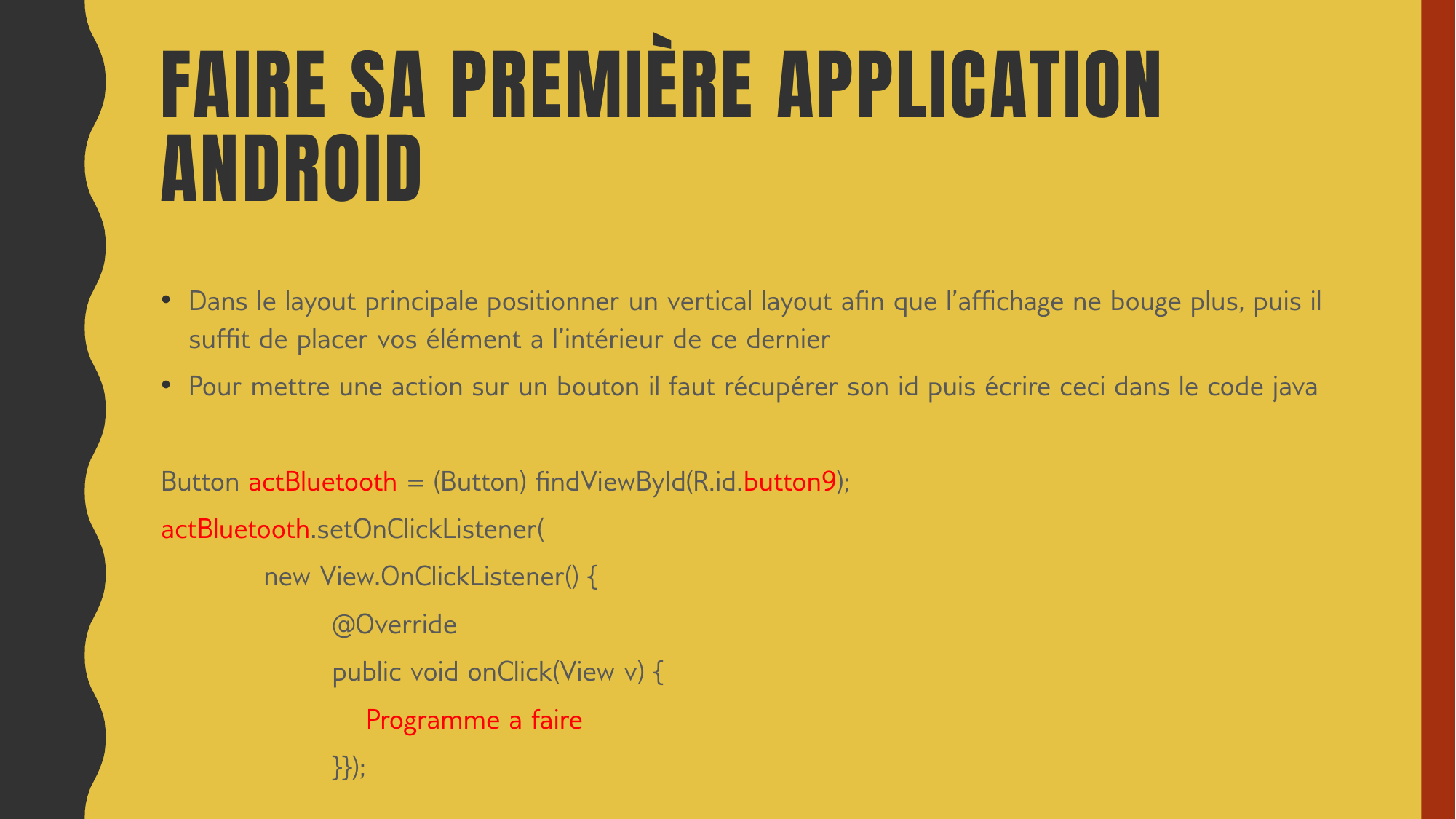

# Faire sa première application Android
Dans le layout principale positionner un vertical layout afin que l’affichage ne bouge plus, puis il suffit de placer vos élément a l’intérieur de ce dernier
Pour mettre une action sur un bouton il faut récupérer son id puis écrire ceci dans le code java

Button actBluetooth = (Button) findViewById(R.id.button9);
actBluetooth.setOnClickListener(
	new View.OnClickListener() {
                    @Override
                    public void onClick(View v) {
                        Programme a faire
                    }});